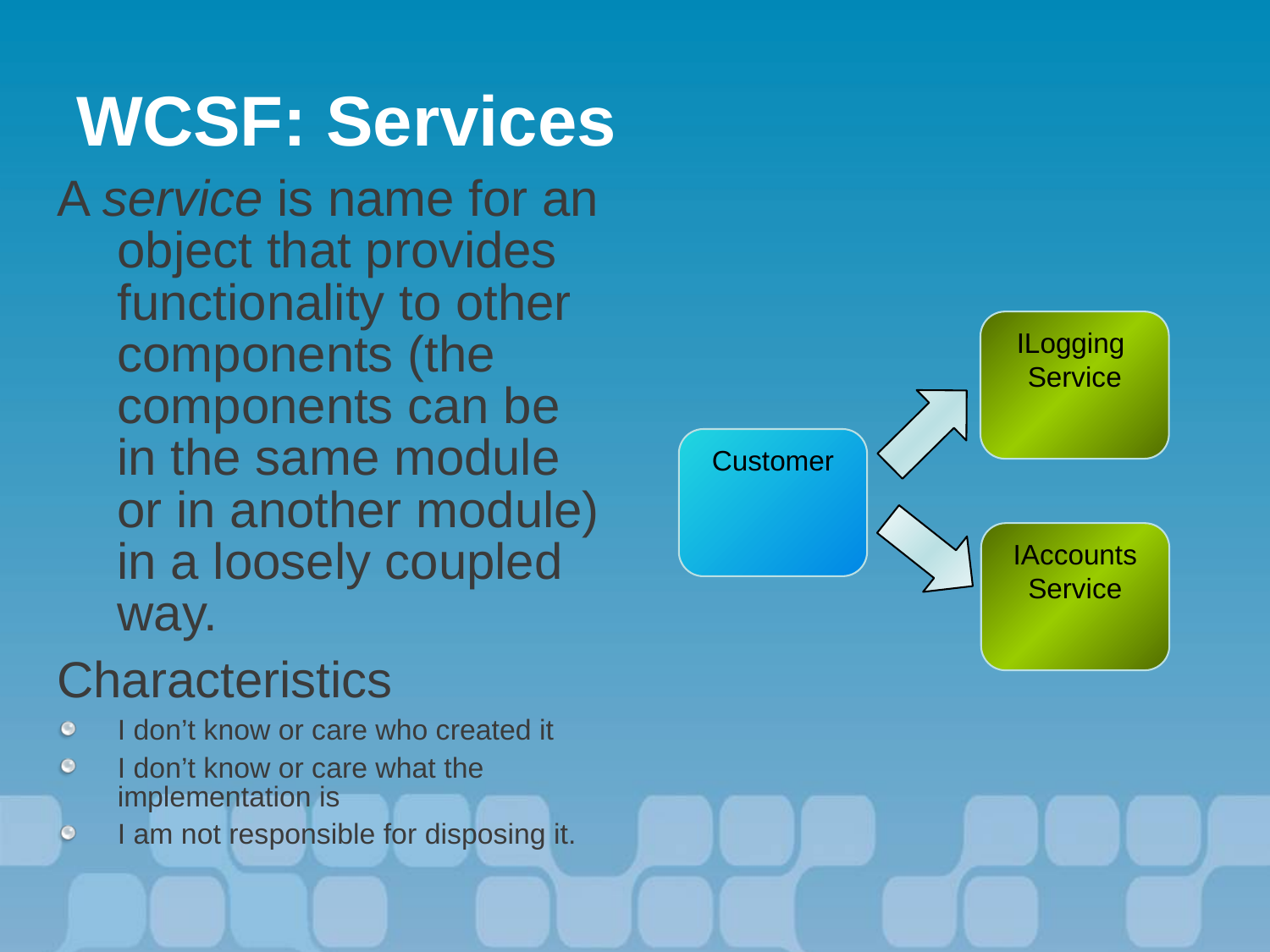

# WCSF: Services
A service is name for an object that provides functionality to other components (the components can be in the same module or in another module) in a loosely coupled way.
Characteristics
I don’t know or care who created it
I don’t know or care what the implementation is
I am not responsible for disposing it.

ILogging
Service

Customer

IAccounts
Service